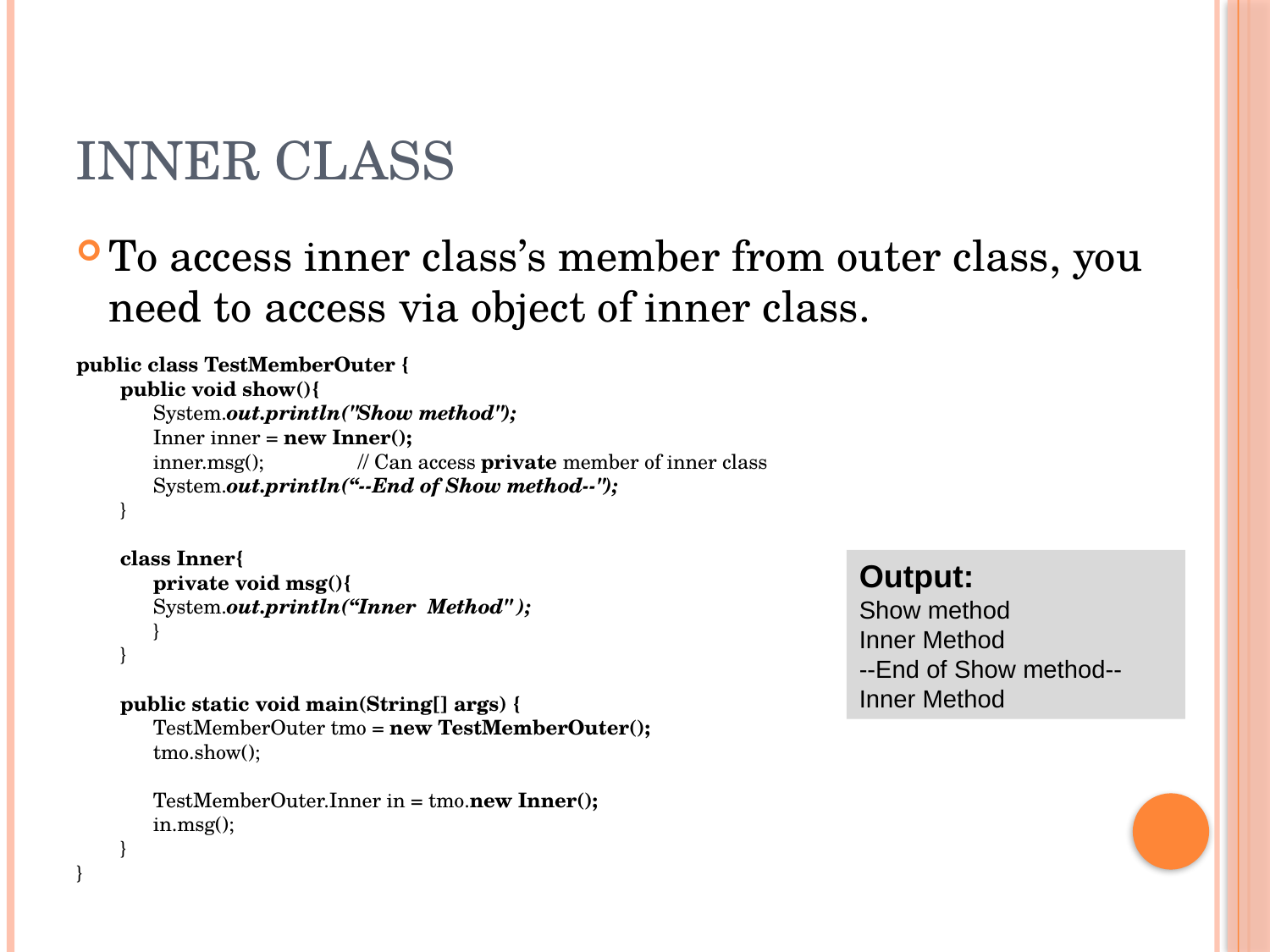

# Inner Class
To access inner class’s member from outer class, you need to access via object of inner class.

public class TestMemberOuter {
public void show(){
System.out.println("Show method");
Inner inner = new Inner();
inner.msg();                 // Can access private member of inner class
System.out.println(“--End of Show method--");
}

class Inner{
private void msg(){
	System.out.println(“Inner  Method" );
}
}

public static void main(String[] args) {
TestMemberOuter tmo = new TestMemberOuter();
tmo.show();

TestMemberOuter.Inner in = tmo.new Inner();
in.msg();
}
}
Output:
Show method
Inner Method
--End of Show method--
Inner Method